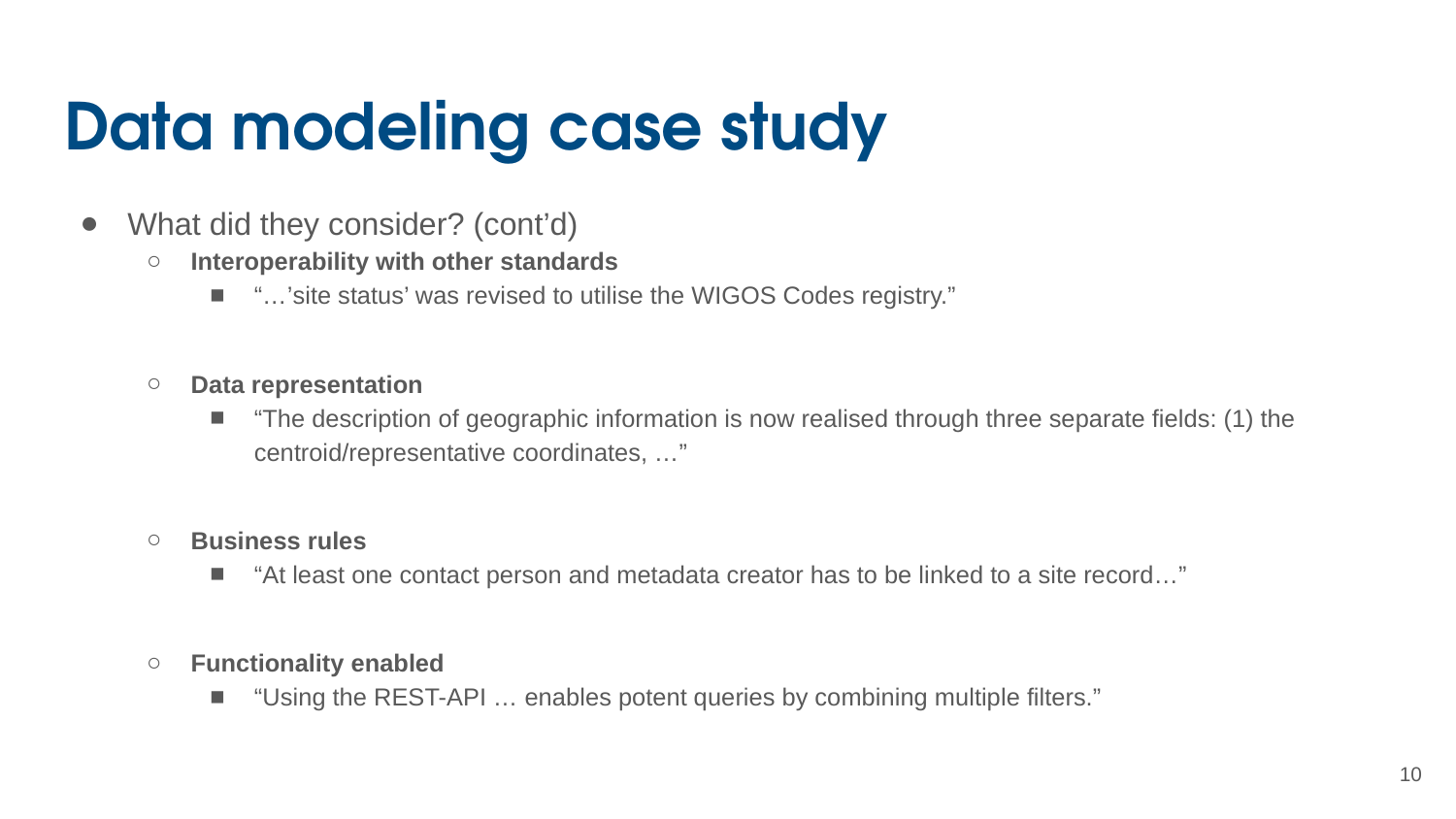

# Data modeling case study
What did they consider? (cont’d)
Interoperability with other standards
“…’site status’ was revised to utilise the WIGOS Codes registry.”

Data representation
“The description of geographic information is now realised through three separate fields: (1) the centroid/representative coordinates, …”

Business rules
“At least one contact person and metadata creator has to be linked to a site record…”

Functionality enabled
“Using the REST-API … enables potent queries by combining multiple filters.”

10